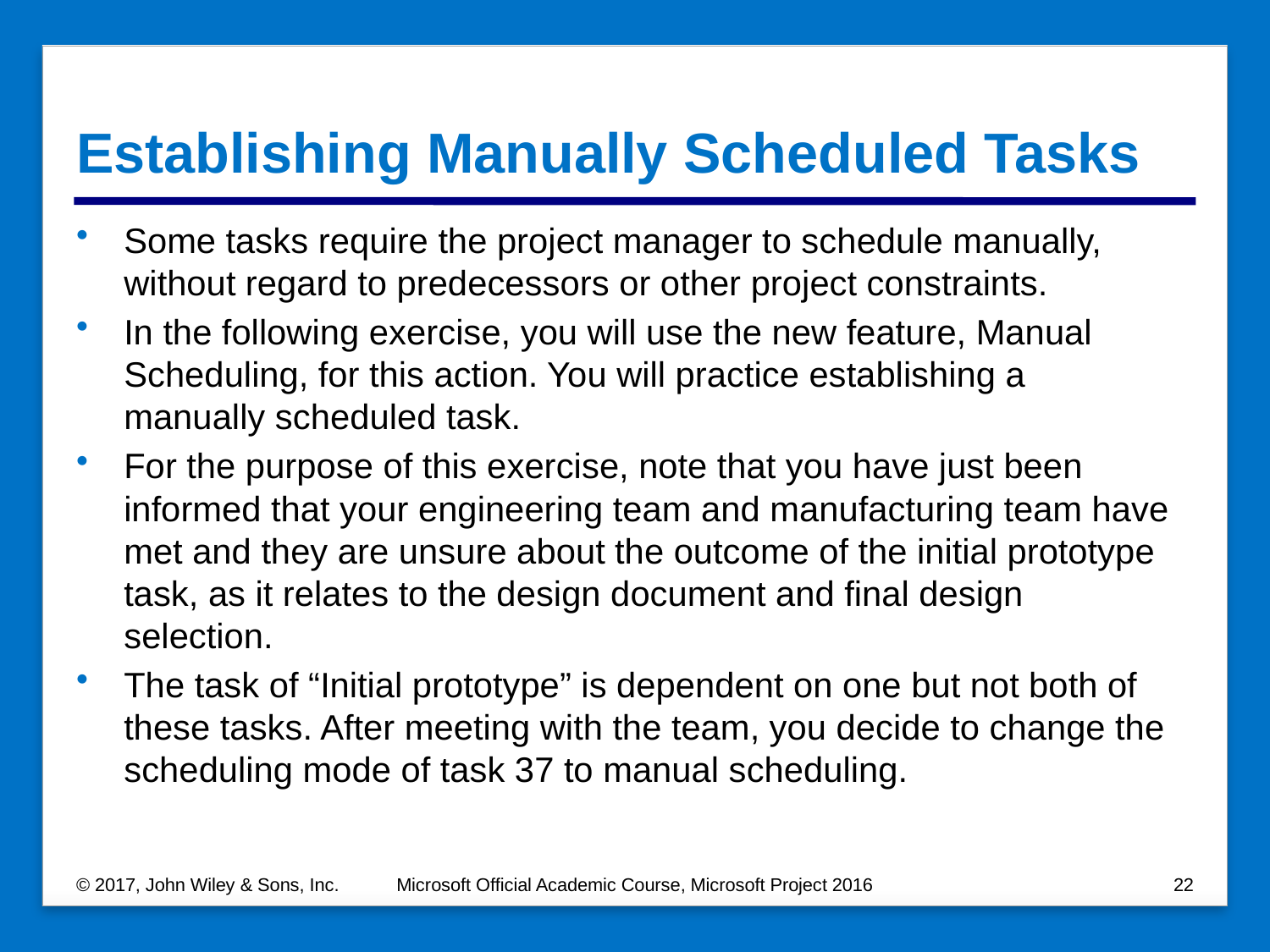

# Establishing Manually Scheduled Tasks
Some tasks require the project manager to schedule manually, without regard to predecessors or other project constraints.
In the following exercise, you will use the new feature, Manual Scheduling, for this action. You will practice establishing a manually scheduled task.
For the purpose of this exercise, note that you have just been informed that your engineering team and manufacturing team have met and they are unsure about the outcome of the initial prototype task, as it relates to the design document and final design selection.
The task of “Initial prototype” is dependent on one but not both of these tasks. After meeting with the team, you decide to change the scheduling mode of task 37 to manual scheduling.
© 2017, John Wiley & Sons, Inc.
Microsoft Official Academic Course, Microsoft Project 2016
22